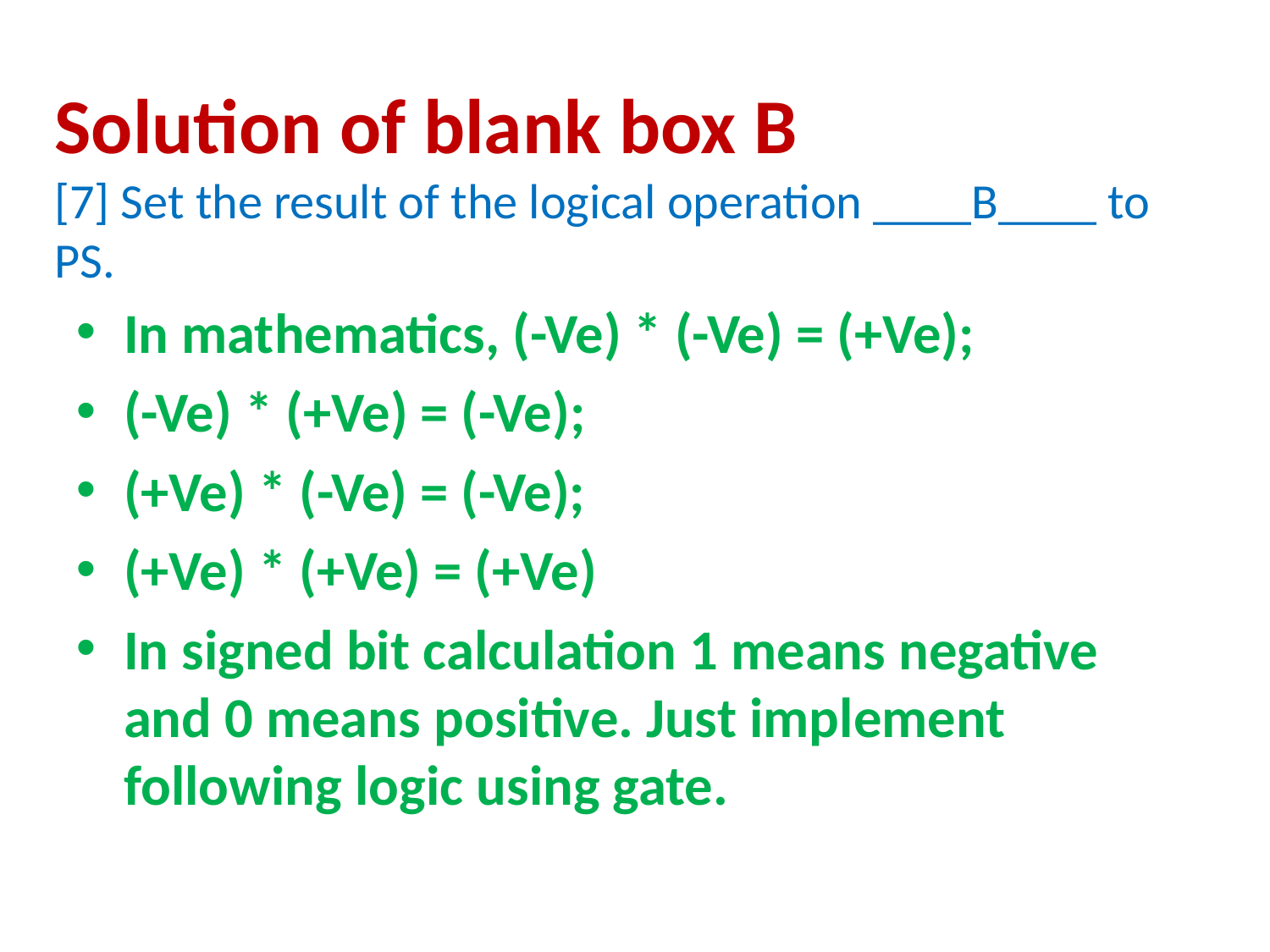

Solution of blank box B
[7] Set the result of the logical operation ____B____ to PS.

In mathematics, (-Ve) * (-Ve) = (+Ve);
(-Ve) * (+Ve) = (-Ve);
(+Ve) * (-Ve) = (-Ve);
(+Ve) * (+Ve) = (+Ve)
In signed bit calculation 1 means negative and 0 means positive. Just implement following logic using gate.